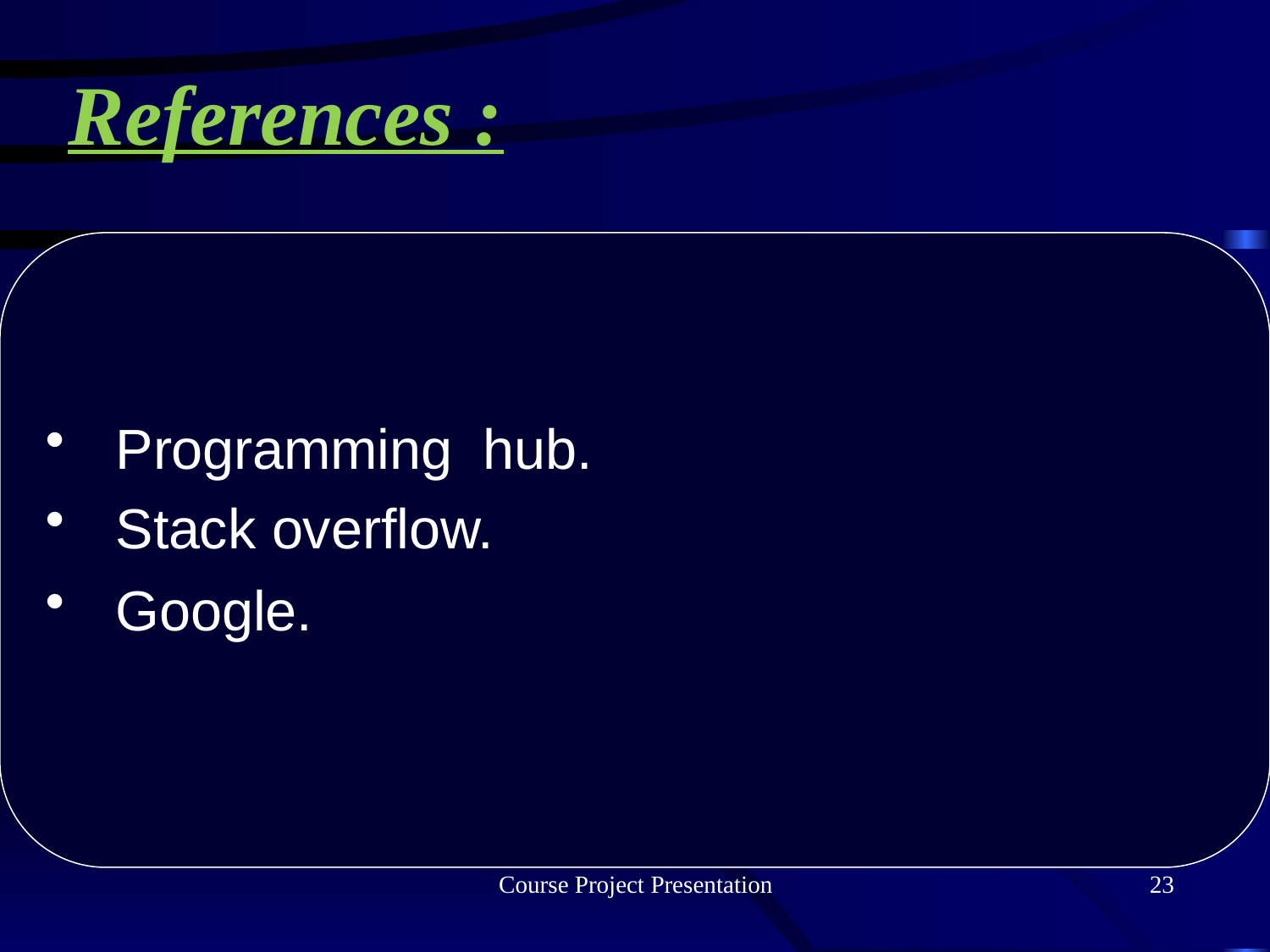

# References :

  Programming  hub.
  Stack overflow.
  Google.
Course Project Presentation
23